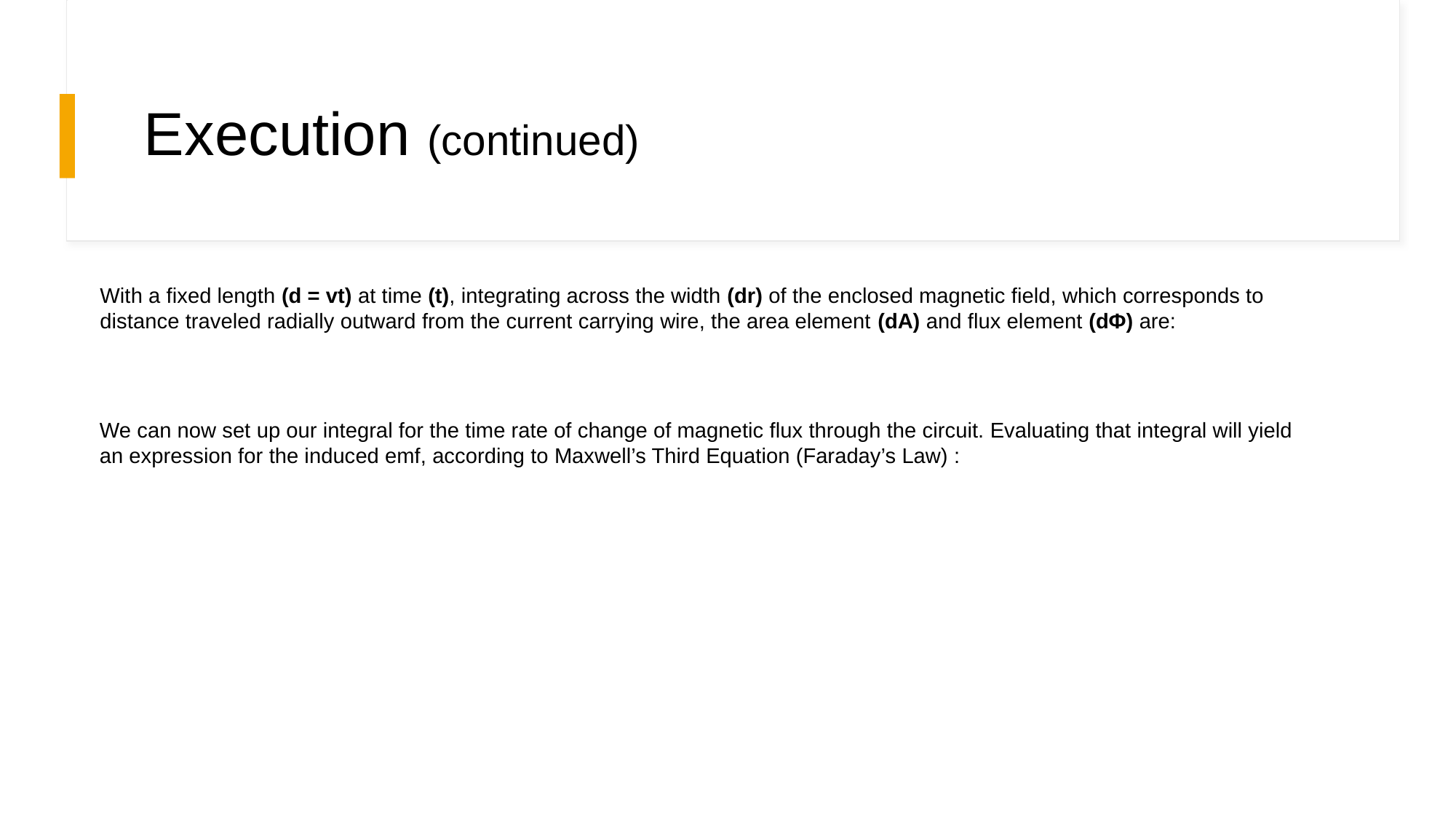

# Execution (continued)
With a fixed length (d = vt) at time (t), integrating across the width (dr) of the enclosed magnetic field, which corresponds to distance traveled radially outward from the current carrying wire, the area element (dA) and flux element (dΦ) are:
We can now set up our integral for the time rate of change of magnetic flux through the circuit. Evaluating that integral will yield an expression for the induced emf, according to Maxwell’s Third Equation (Faraday’s Law) :